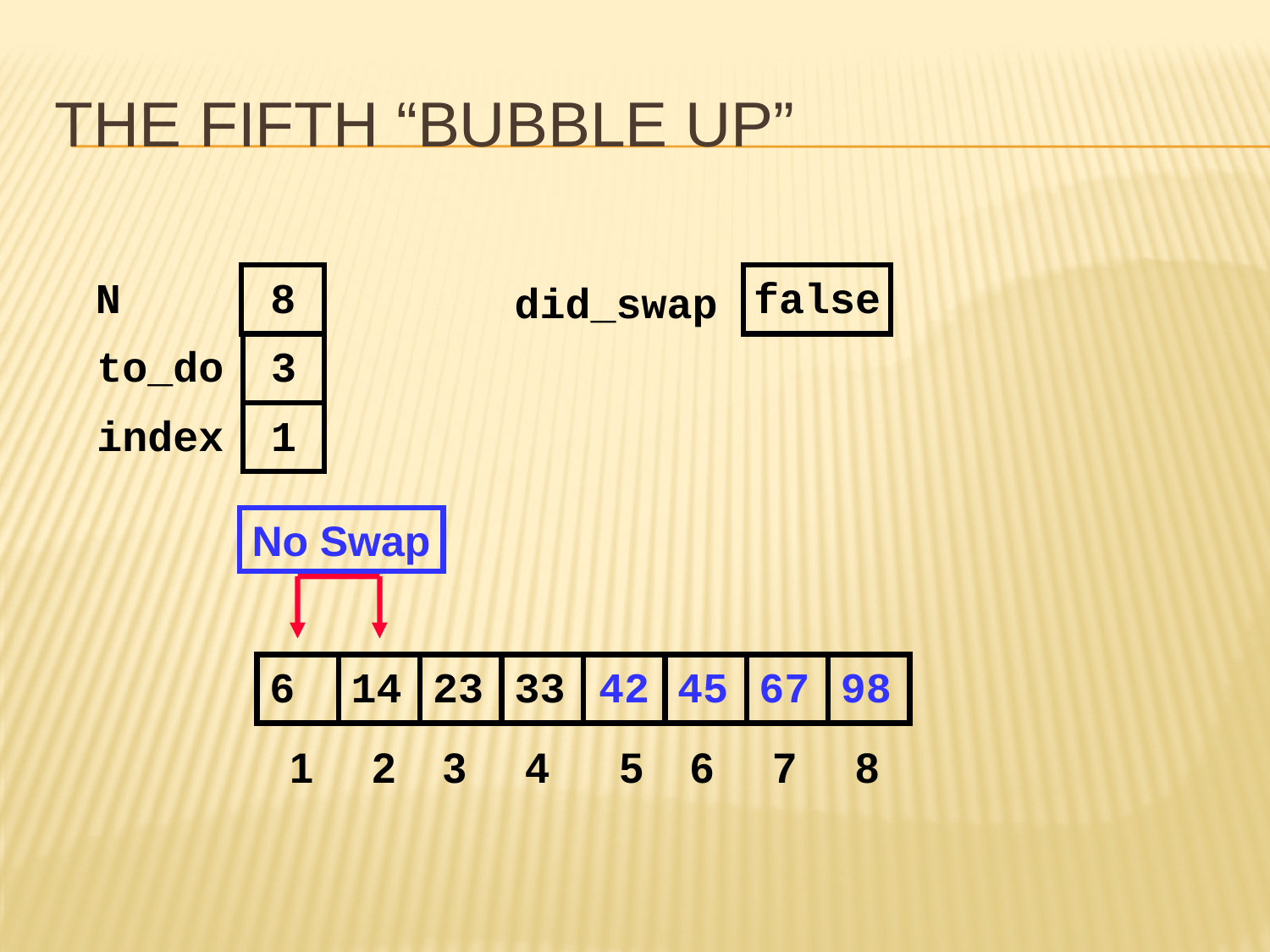

# The Fifth “Bubble Up”
N
8
false
did_swap
to_do
3
index
1
No Swap

6
14
23
33
42
45
67
98
1     2    3     4      5    6     7     8